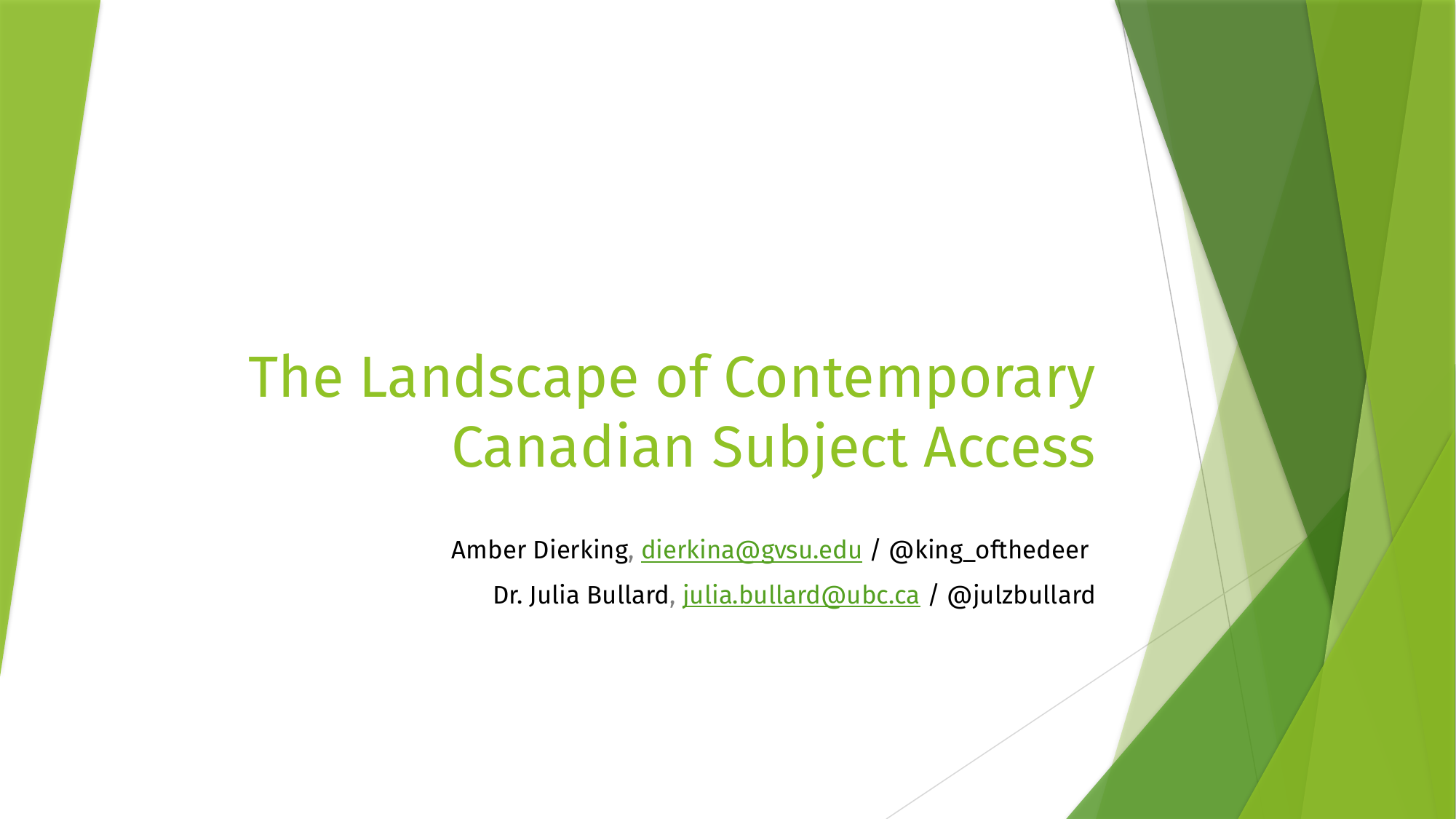

# The Landscape of Contemporary Canadian Subject Access

Amber Dierking, dierkina@gvsu.edu / @king_ofthedeer
Dr. Julia Bullard, julia.bullard@ubc.ca / @julzbullard